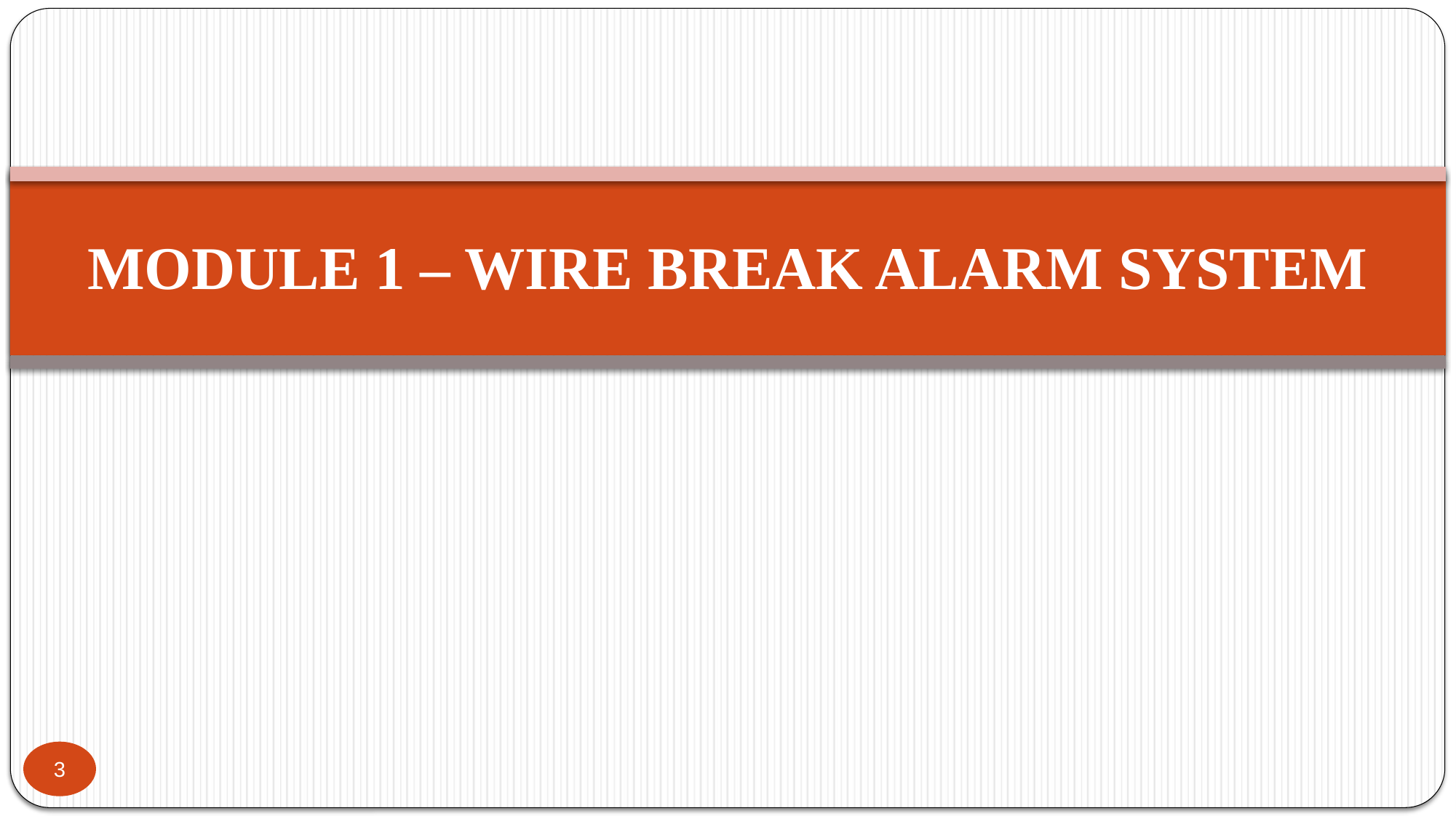

# MODULE 1 – WIRE BREAK ALARM SYSTEM

3